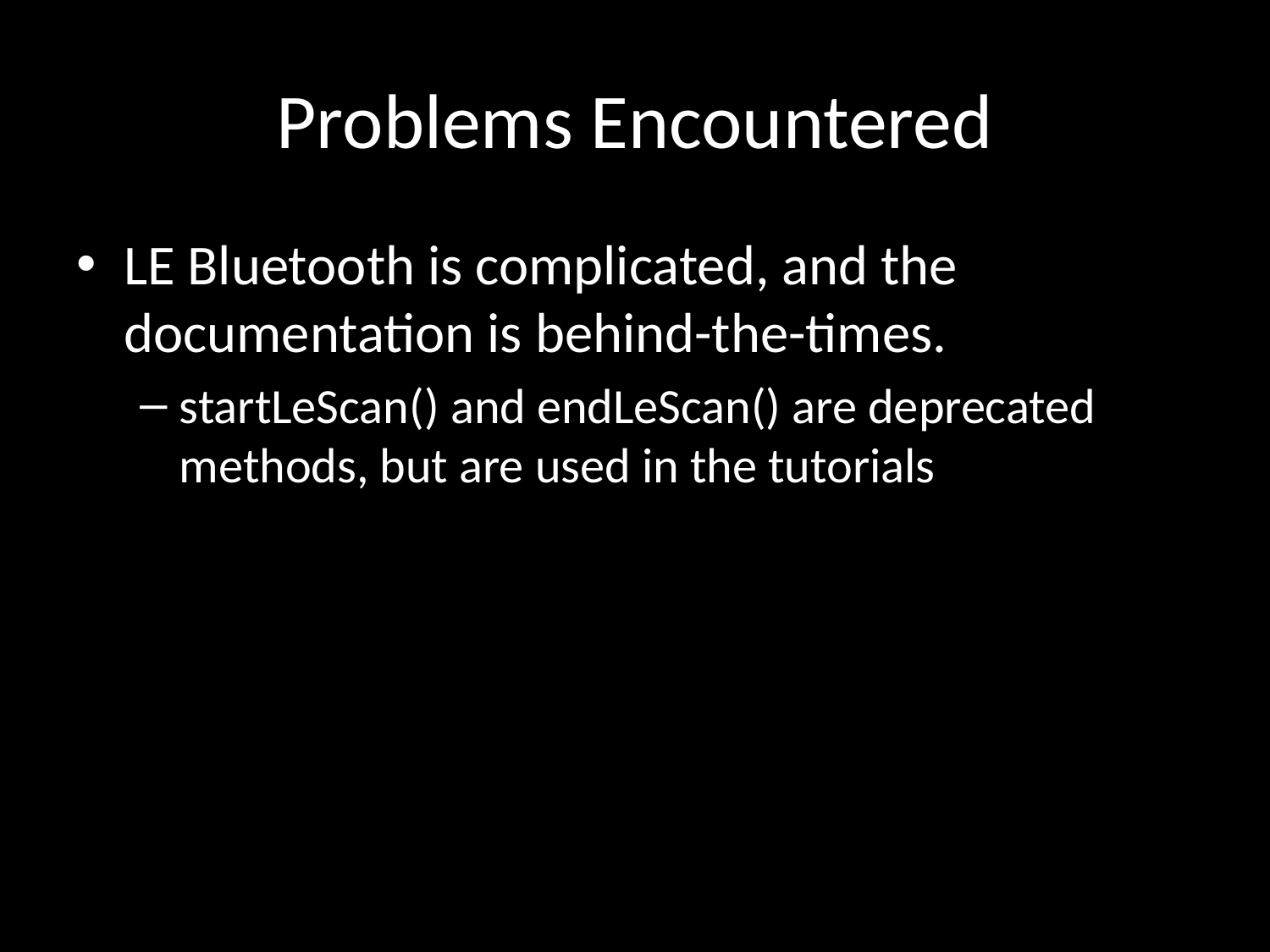

# Problems Encountered
LE Bluetooth is complicated, and the documentation is behind-the-times.
startLeScan() and endLeScan() are deprecated methods, but are used in the tutorials